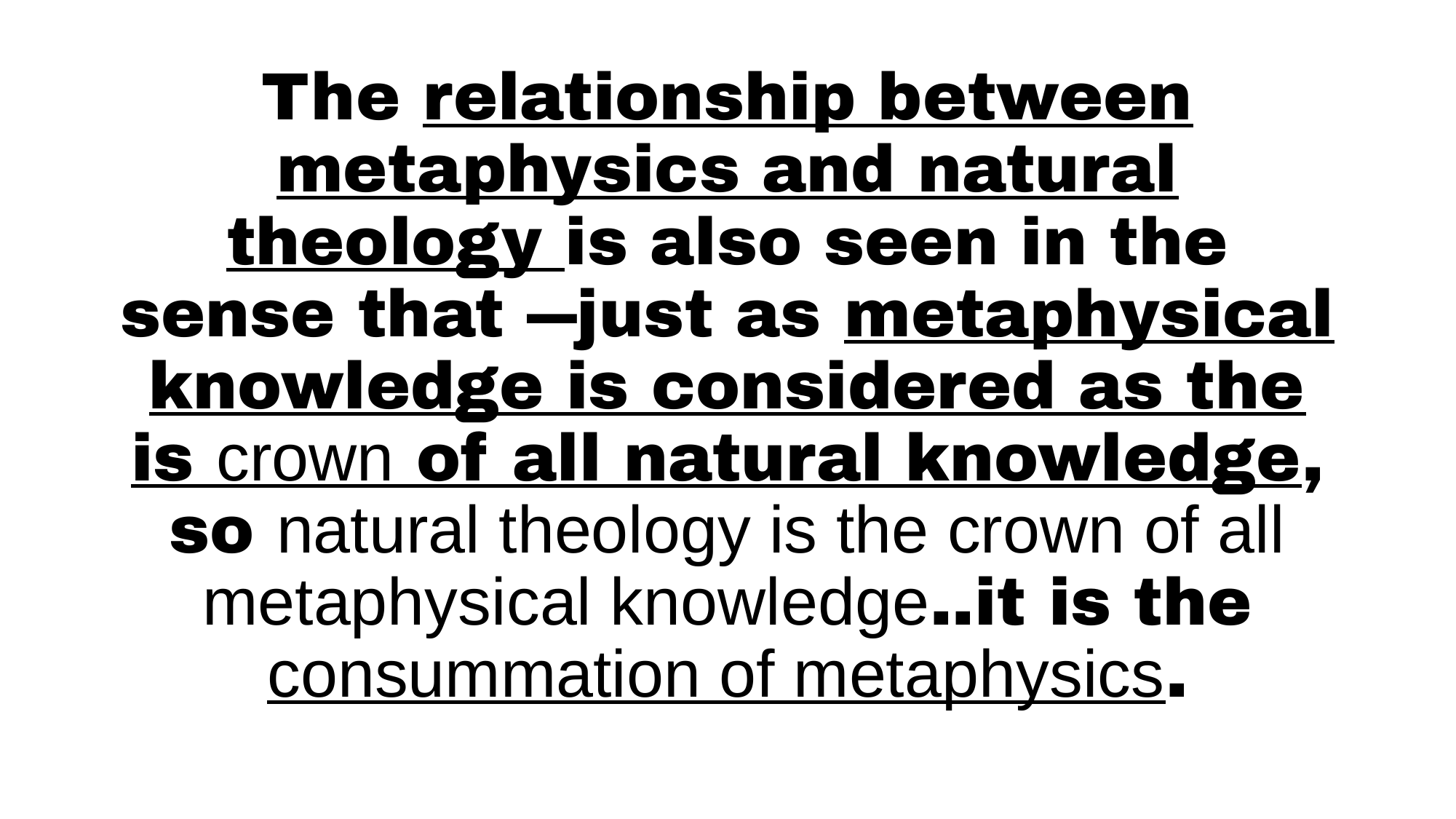

The relationship between metaphysics and natural theology is also seen in the sense that ―just as metaphysical knowledge is considered as the is crown of all natural knowledge, so natural theology is the crown of all metaphysical knowledge..it is the consummation of metaphysics.